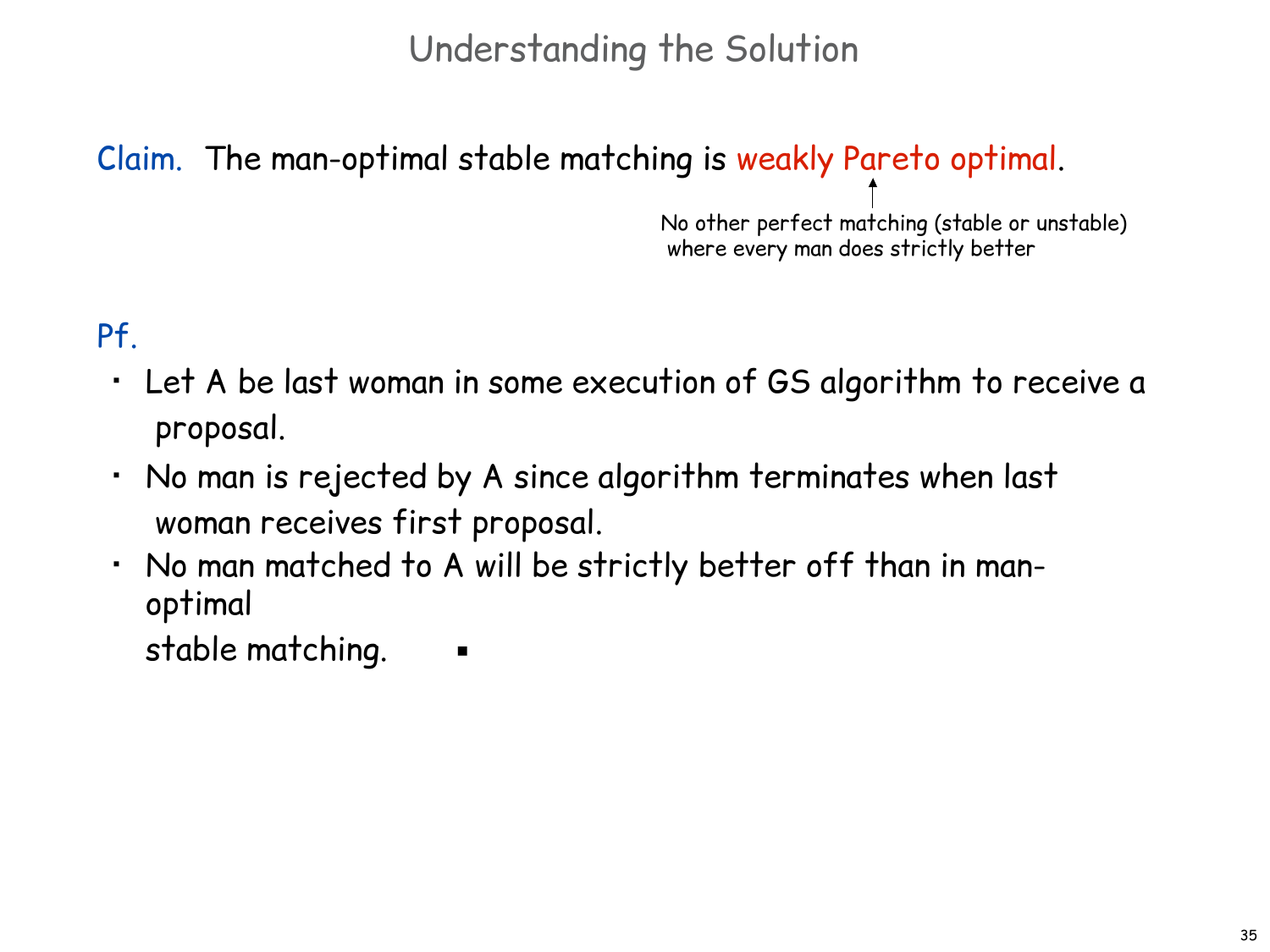

# Understanding the Solution
Claim.	The man-optimal stable matching is weakly Pareto optimal.
No other perfect matching (stable or unstable)  where every man does strictly better

Pf.
Let A be last woman in some execution of GS algorithm to receive a  proposal.
No man is rejected by A since algorithm terminates when last  woman receives first proposal.
No man matched to A will be strictly better off than in man-optimal
stable matching.	▪

35